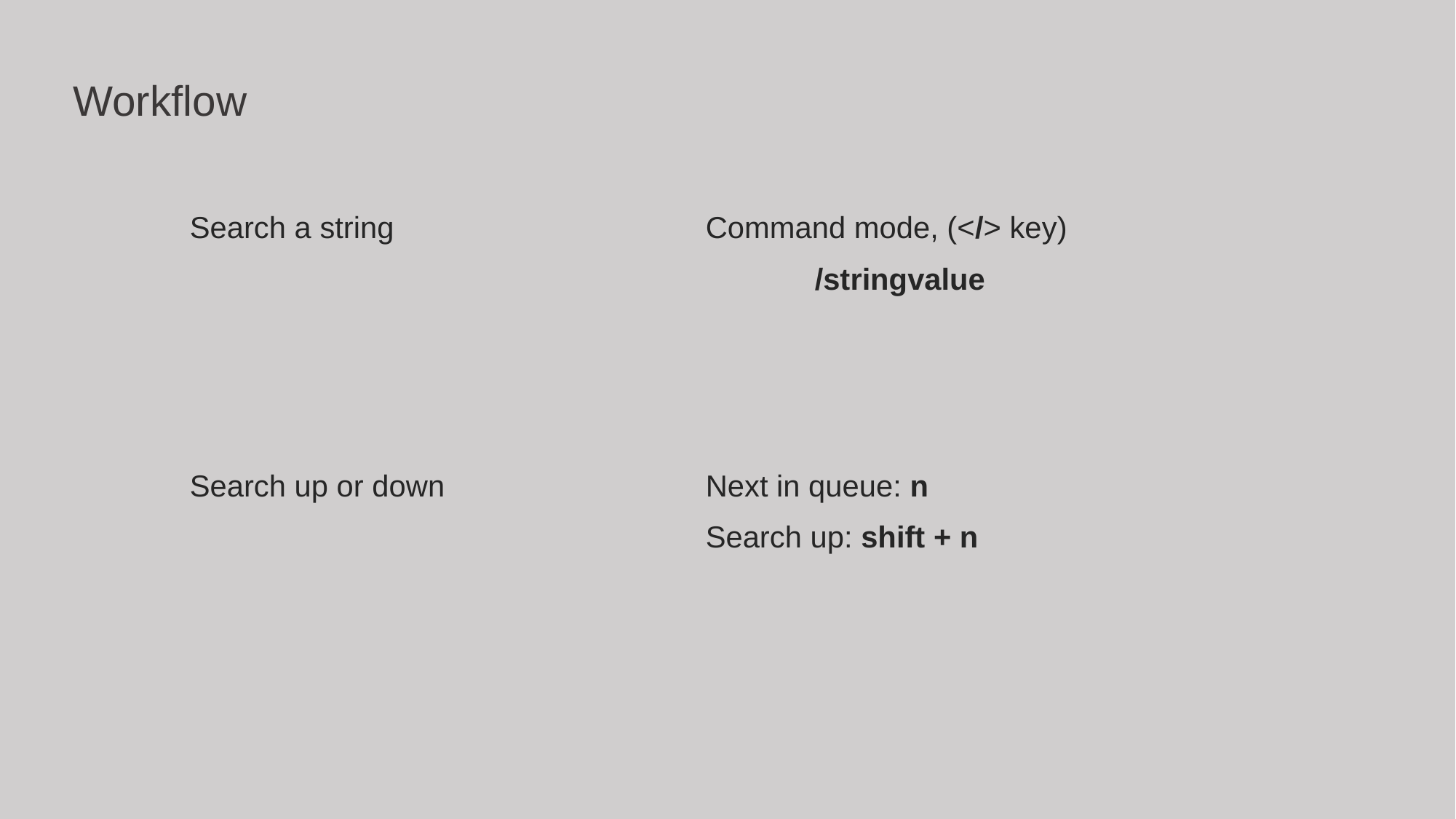

# Workflow
Search a string

Search up or down
Command mode, (</> key)
	/stringvalue

Next in queue: n
Search up: shift + n